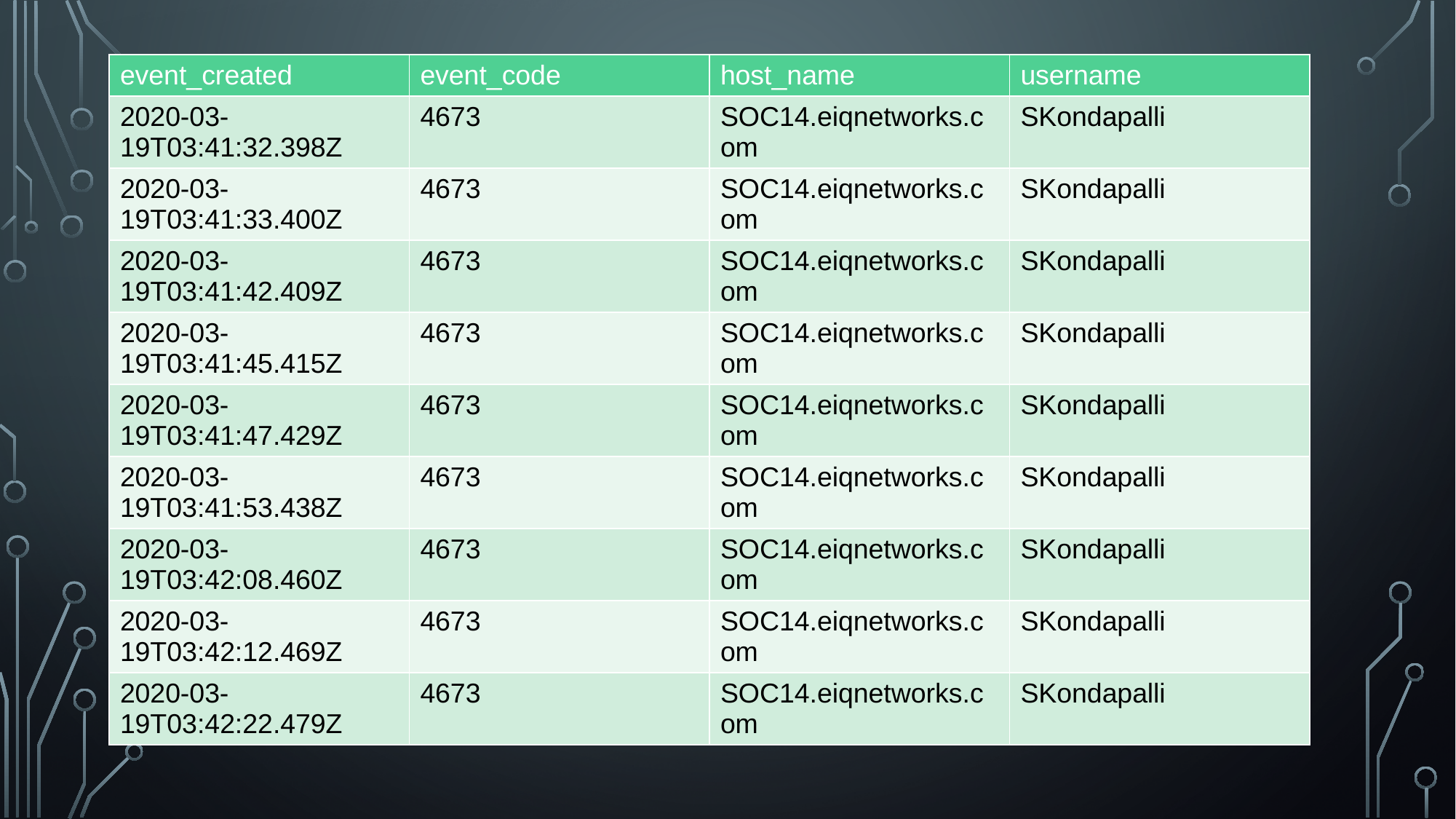

| event\_created | event\_code | host\_name | username |
| --- | --- | --- | --- |
| 2020-03-19T03:41:32.398Z | 4673 | SOC14.eiqnetworks.com | SKondapalli |
| 2020-03-19T03:41:33.400Z | 4673 | SOC14.eiqnetworks.com | SKondapalli |
| 2020-03-19T03:41:42.409Z | 4673 | SOC14.eiqnetworks.com | SKondapalli |
| 2020-03-19T03:41:45.415Z | 4673 | SOC14.eiqnetworks.com | SKondapalli |
| 2020-03-19T03:41:47.429Z | 4673 | SOC14.eiqnetworks.com | SKondapalli |
| 2020-03-19T03:41:53.438Z | 4673 | SOC14.eiqnetworks.com | SKondapalli |
| 2020-03-19T03:42:08.460Z | 4673 | SOC14.eiqnetworks.com | SKondapalli |
| 2020-03-19T03:42:12.469Z | 4673 | SOC14.eiqnetworks.com | SKondapalli |
| 2020-03-19T03:42:22.479Z | 4673 | SOC14.eiqnetworks.com | SKondapalli |